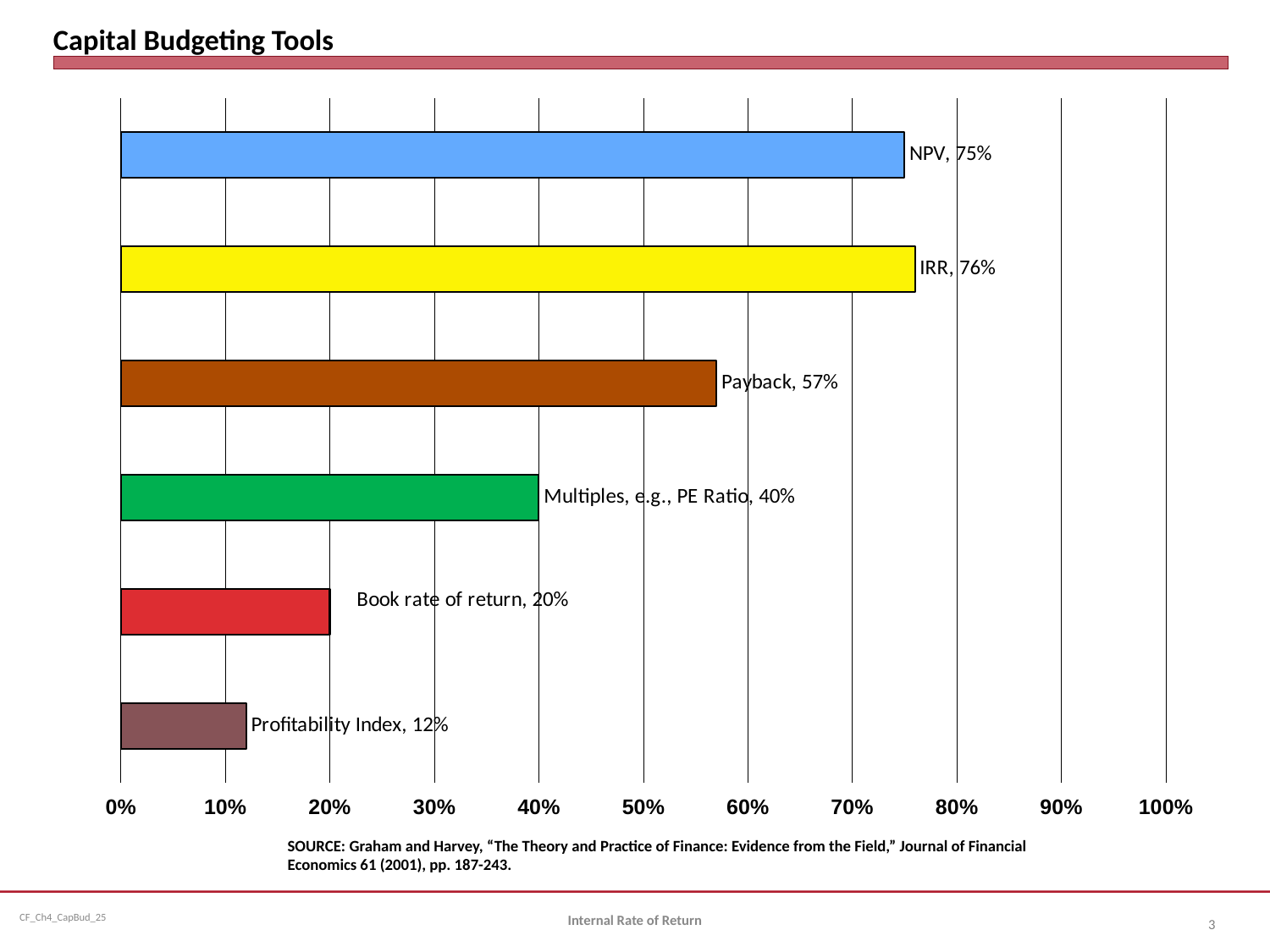

# Capital Budgeting Tools

### Chart

| Category | East |
|---|---|
| Profitability Index | 0.12 |
| Book rate of return | 0.2 |
| PE Ratio | 0.4 |
| Payback | 0.57 |
| IRR | 0.76 |
| NPV | 0.75 |
SOURCE: Graham and Harvey, “The Theory and Practice of Finance: Evidence from the Field,” Journal of Financial Economics 61 (2001), pp. 187-243.
Internal Rate of Return
3